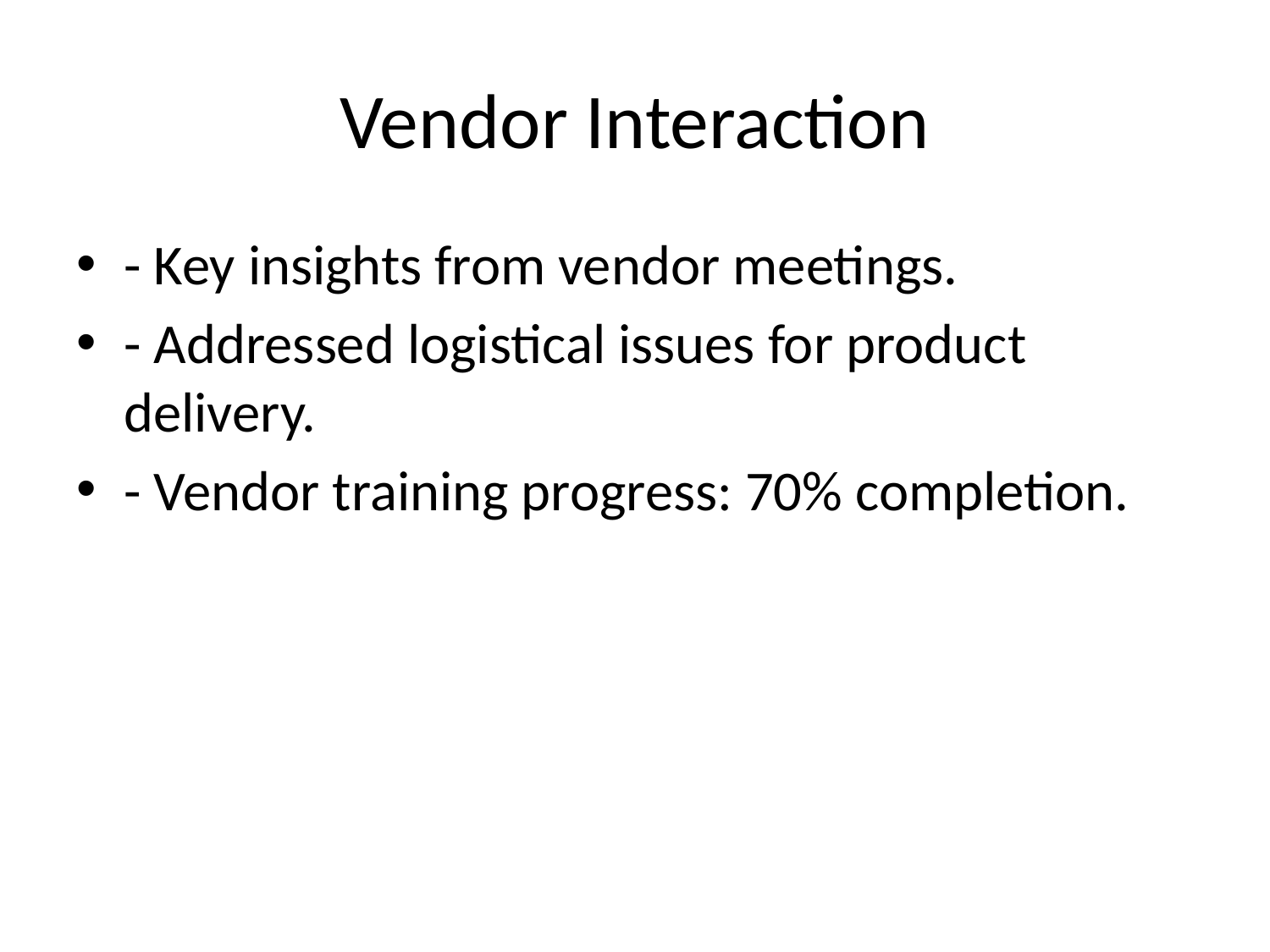

# Vendor Interaction
- Key insights from vendor meetings.
- Addressed logistical issues for product delivery.
- Vendor training progress: 70% completion.